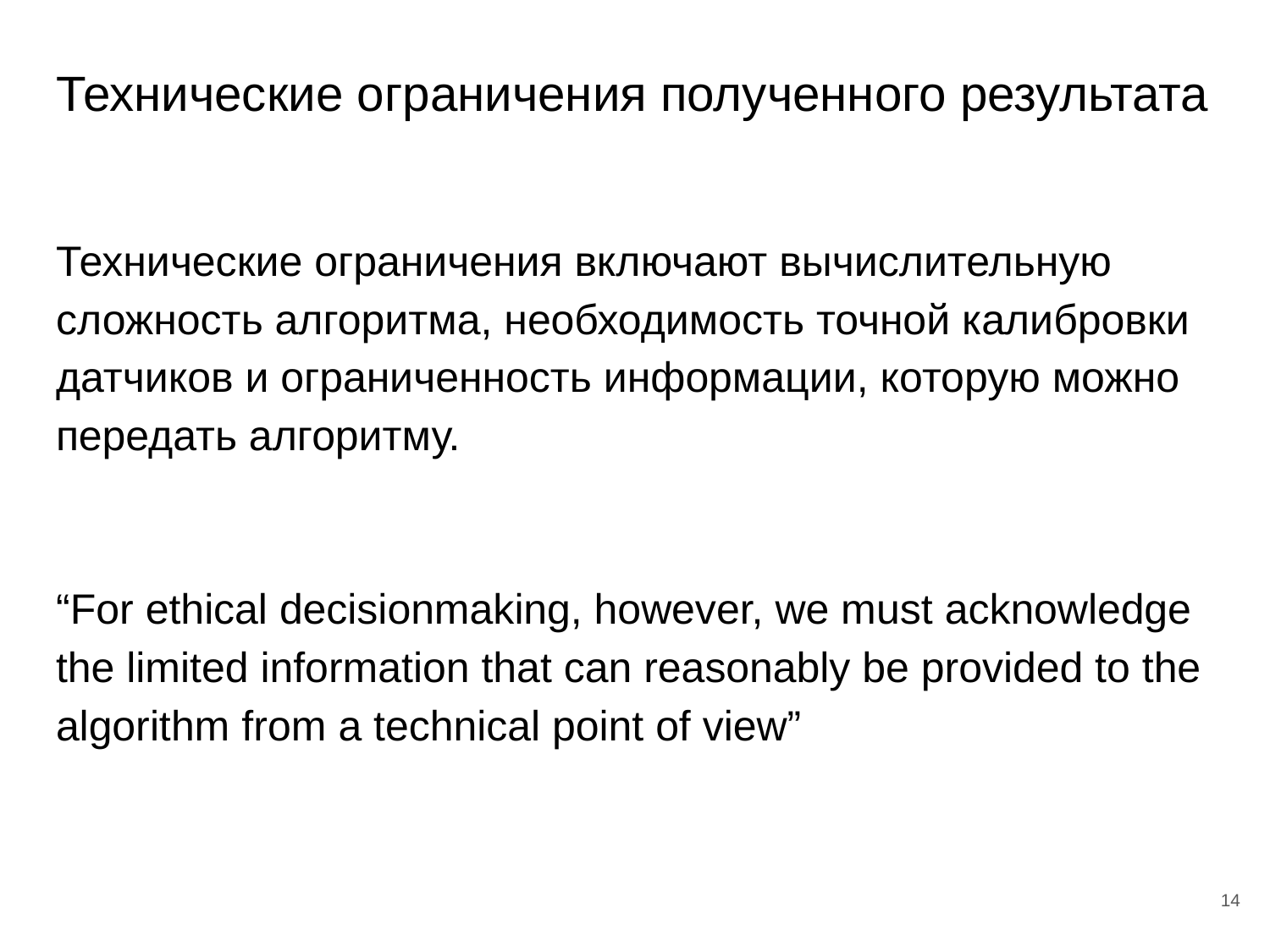

# Технические ограничения полученного результата

Технические ограничения включают вычислительную сложность алгоритма, необходимость точной калибровки датчиков и ограниченность информации, которую можно передать алгоритму.

“For ethical decisionmaking, however, we must acknowledge the limited information that can reasonably be provided to the algorithm from a technical point of view”

14